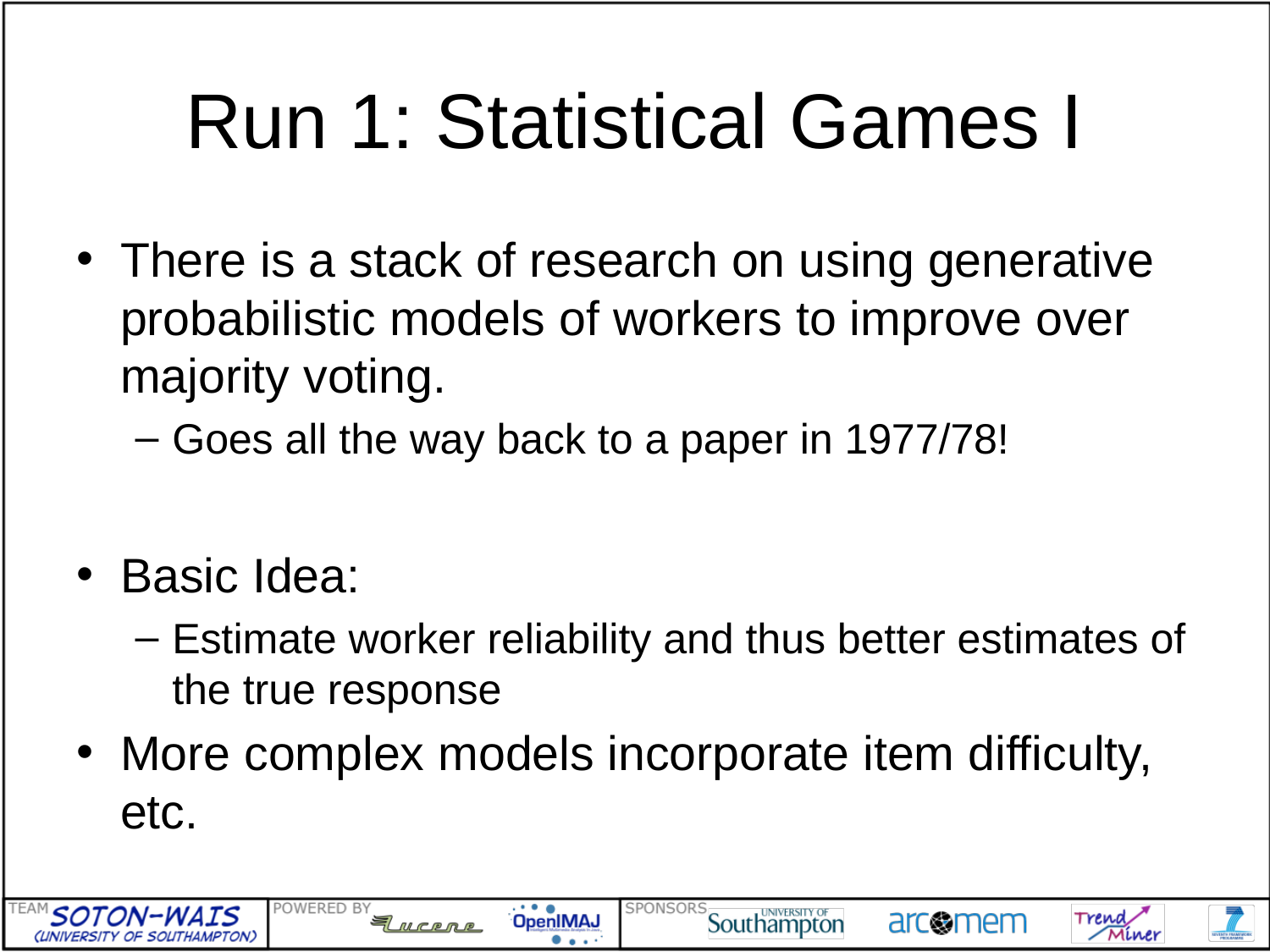

# Run 1: Statistical Games I
There is a stack of research on using generative probabilistic models of workers to improve over majority voting.
Goes all the way back to a paper in 1977/78!

Basic Idea:
Estimate worker reliability and thus better estimates of the true response
More complex models incorporate item difficulty, etc.